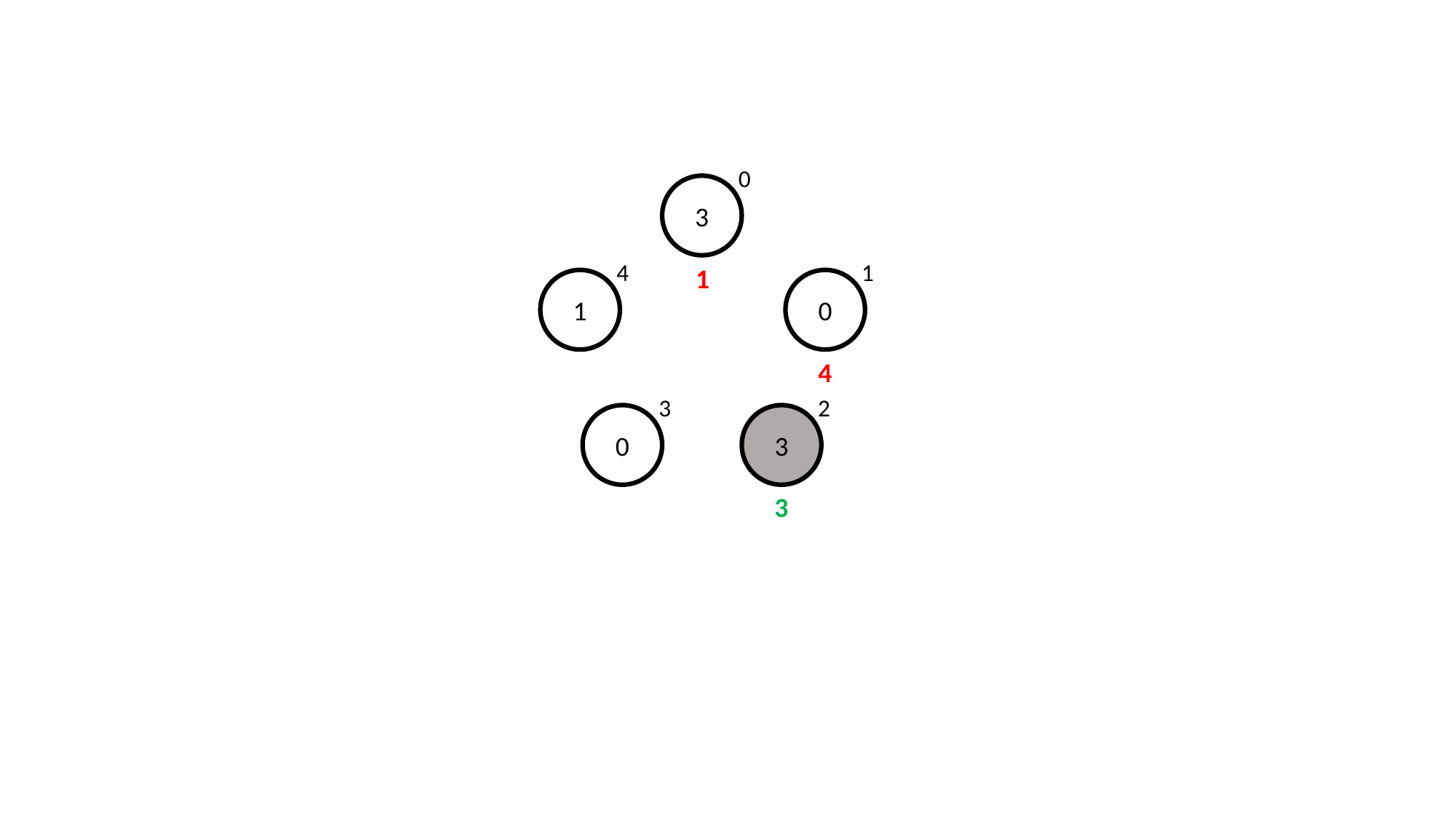

0
3
4
1
1
0
1
4
3
0
2
3
3